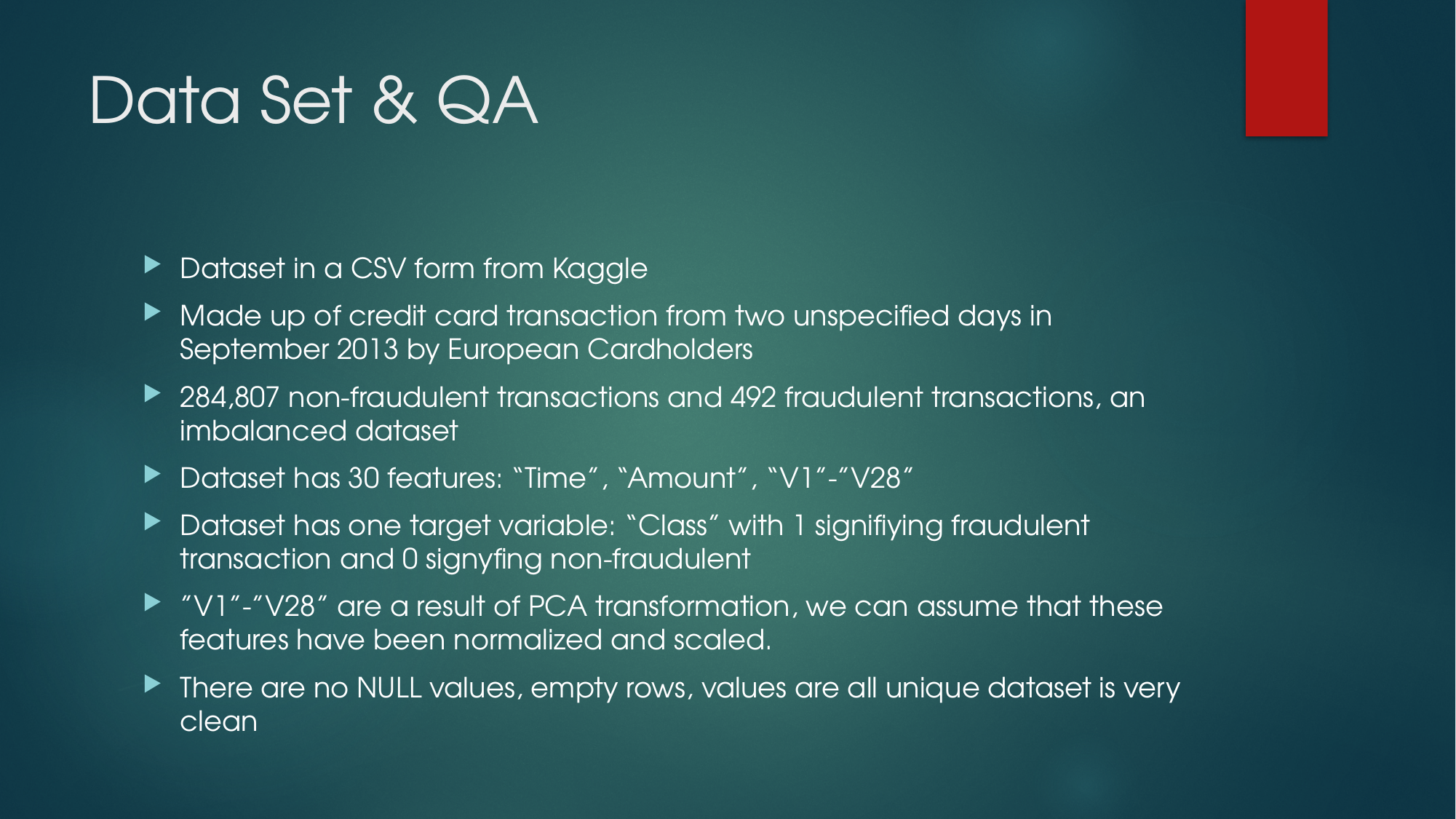

# Data Set & QA
Dataset in a CSV form from Kaggle
Made up of credit card transaction from two unspecified days in  September 2013 by European Cardholders
284,807 non-fraudulent transactions and 492 fraudulent transactions, an imbalanced dataset
Dataset has 30 features: “Time”, “Amount”, “V1”-”V28”
Dataset has one target variable: “Class” with 1 signifiying fraudulent transaction and 0 signyfing non-fraudulent
”V1”-”V28” are a result of PCA transformation, we can assume that these features have been normalized and scaled.
There are no NULL values, empty rows, values are all unique dataset is very clean